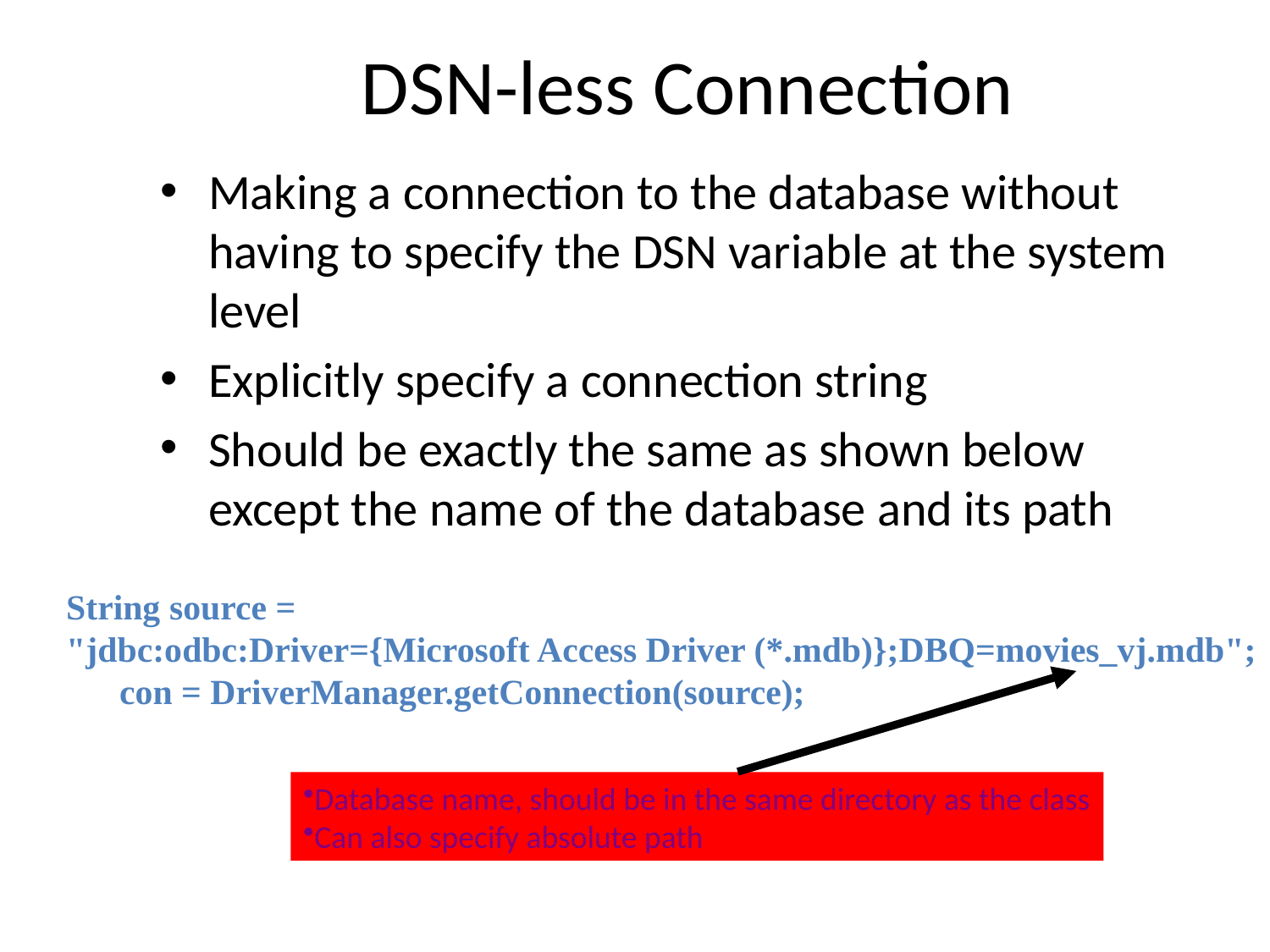

# DSN-less Connection
Making a connection to the database without having to specify the DSN variable at the system level
Explicitly specify a connection string
Should be exactly the same as shown below except the name of the database and its path

String source =
"jdbc:odbc:Driver={Microsoft Access Driver (*.mdb)};DBQ=movies_vj.mdb";
      con = DriverManager.getConnection(source);

Database name, should be in the same directory as the class
Can also specify absolute path